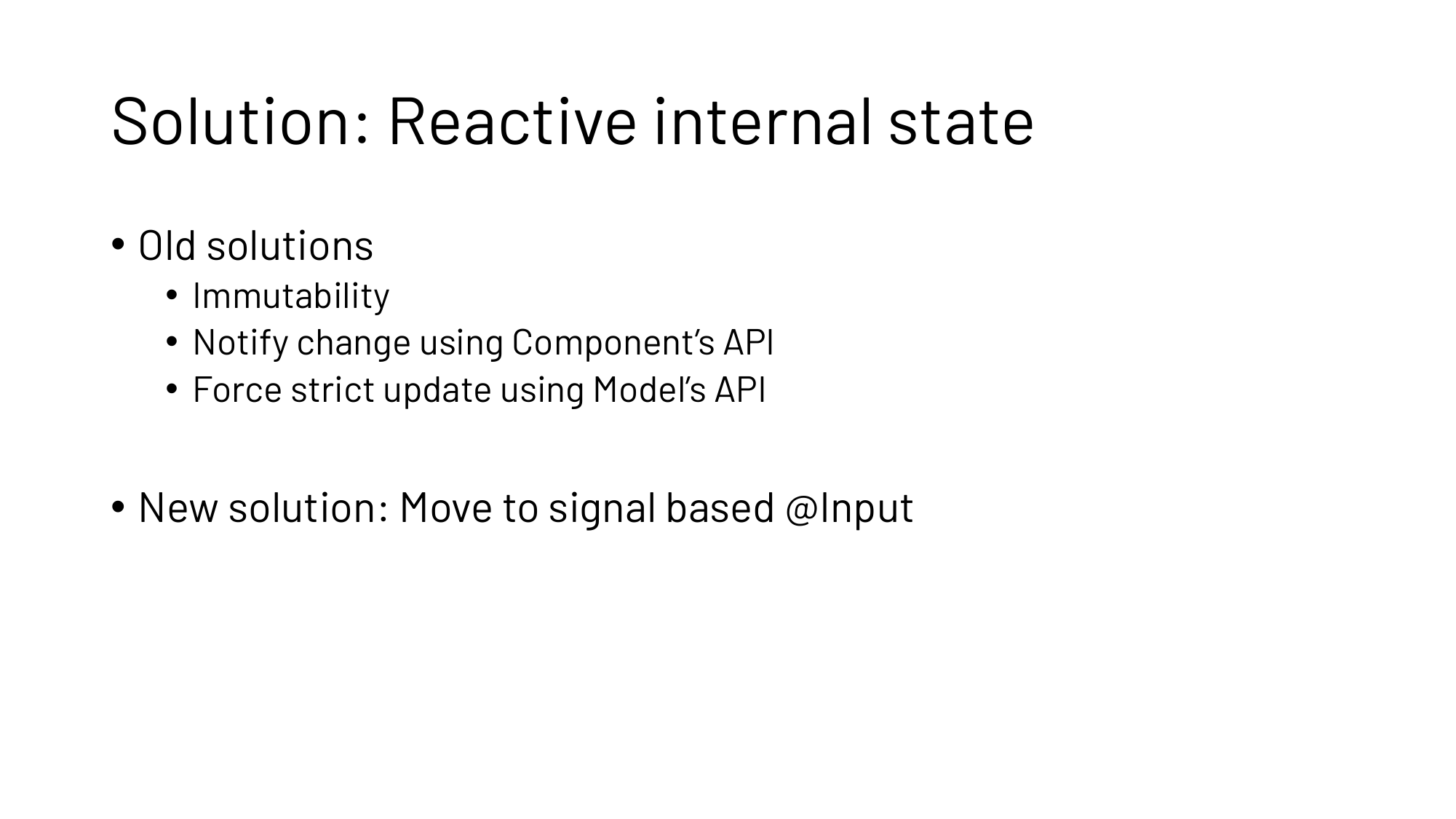

# Solution: Reactive internal state
Old solutions
Immutability
Notify change using Component’s API
Force strict update using Model’s API

New solution: Move to signal based @Input